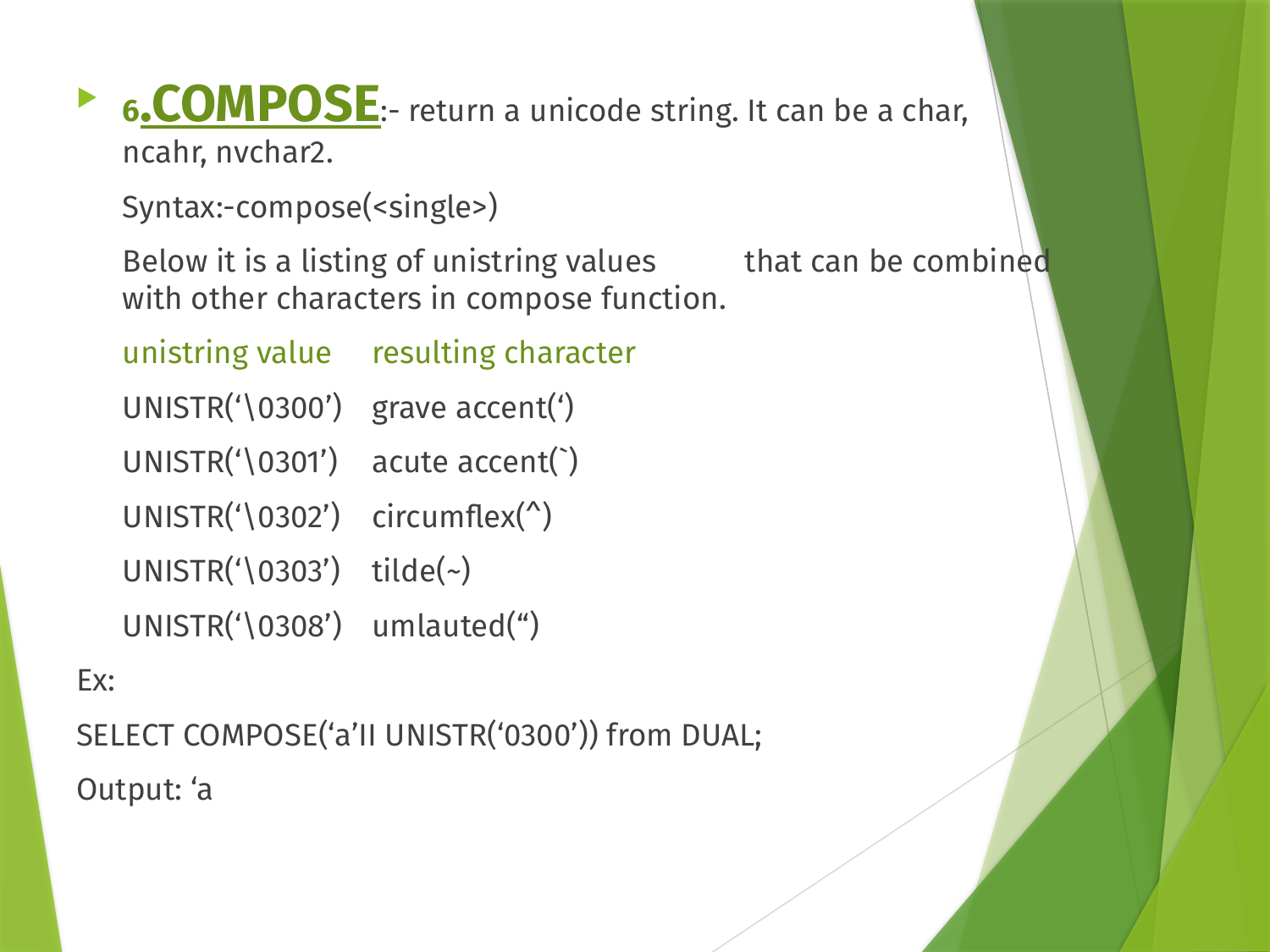

6.COMPOSE:- return a unicode string. It can be a char, ncahr, nvchar2.
		Syntax:-compose(<single>)
		Below it is a listing of unistring values 	that can be combined with other characters in compose function.
	unistring value		resulting character
	UNISTR(‘\0300’)		grave accent(‘)
	UNISTR(‘\0301’)		acute accent(`)
	UNISTR(‘\0302’)		circumflex(^)
	UNISTR(‘\0303’)		tilde(~)
	UNISTR(‘\0308’) 		umlauted(“)
Ex:
SELECT COMPOSE(‘a’II UNISTR(‘0300’)) from DUAL;
Output: ‘a